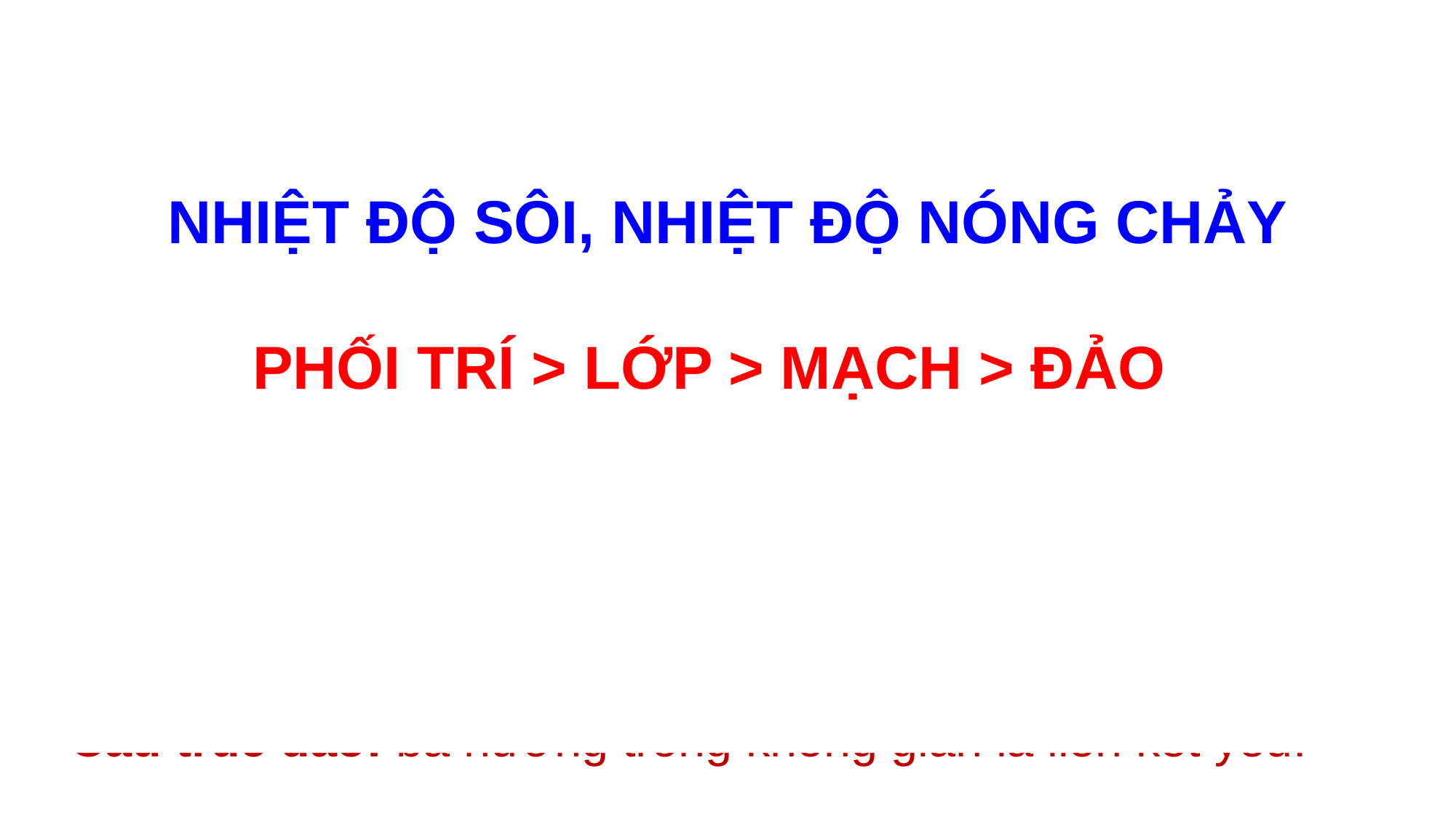

LIÊN KẾT MẠNH: Ion, cộng hóa trị, kim loại.
LIÊN KẾT YẾU: lk hydro, Van der Waals.

         NHIỆT ĐỘ SÔI, NHIỆT ĐỘ NÓNG CHẢY

              PHỐI TRÍ > LỚP > MẠCH > ĐẢO
CẤU TRÚC CỦA HỢP CHẤT VÔ CƠ
Cấu trúc phối trí: ba hướng trong không gian là liên kết mạnh.
Cấu trúc lớp: hai hướng trong không gian là liên kết mạnh lk mạnh, hướng còn lại là lk yếu. ( kl- pk có phân cực ion)
Cấu trúc mạch: một hướng trong không gian là liên kết mạnh,
     2 hướng còn lại là lk yếu.( kl – pk có phân cực ion mạnh)
Cấu trúc đảo: ba hướng trong không gian là liên kết yếu.